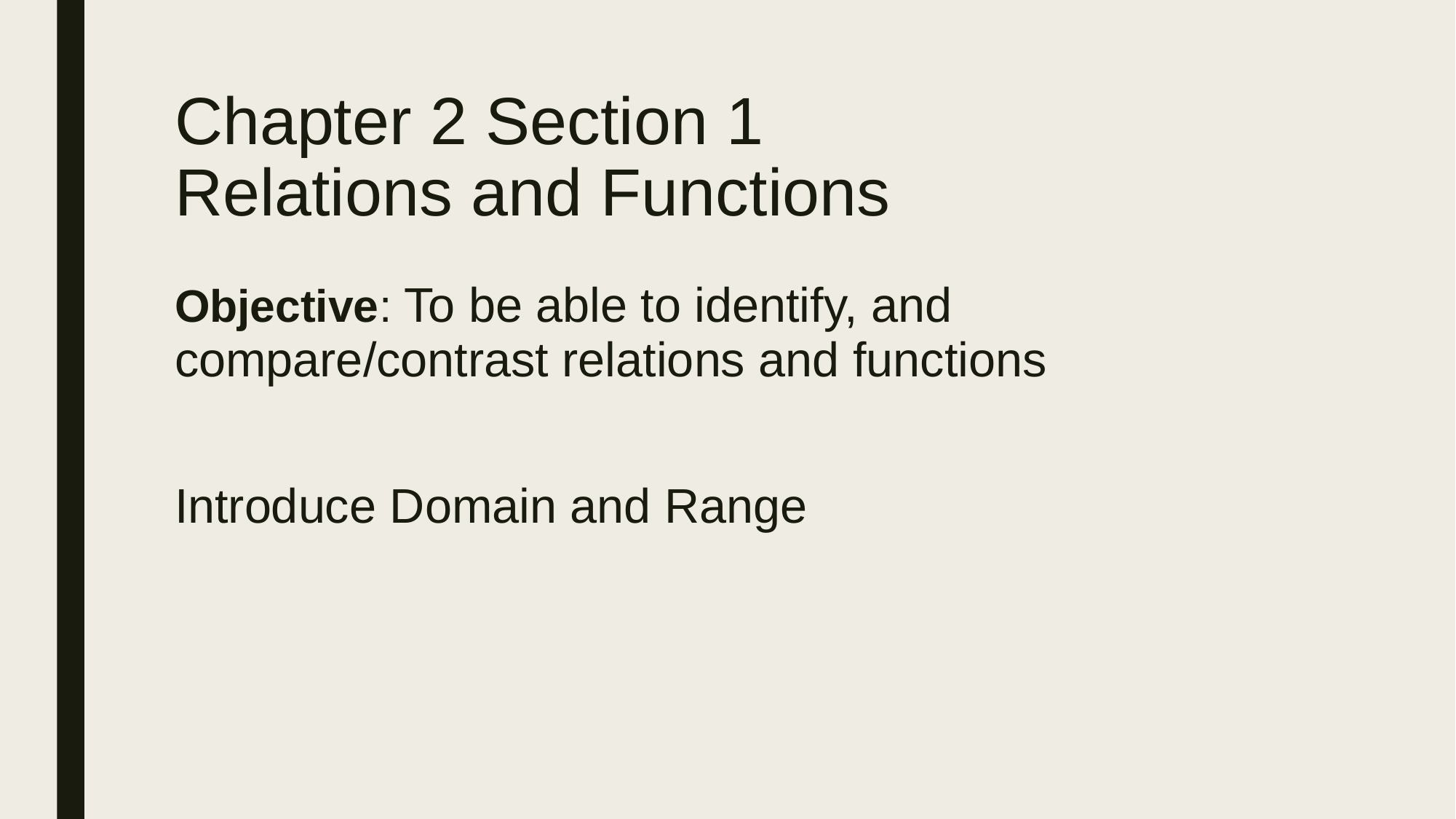

# Chapter 2 Section 1 Relations and Functions
Objective: To be able to identify, and compare/contrast relations and functions

Introduce Domain and Range